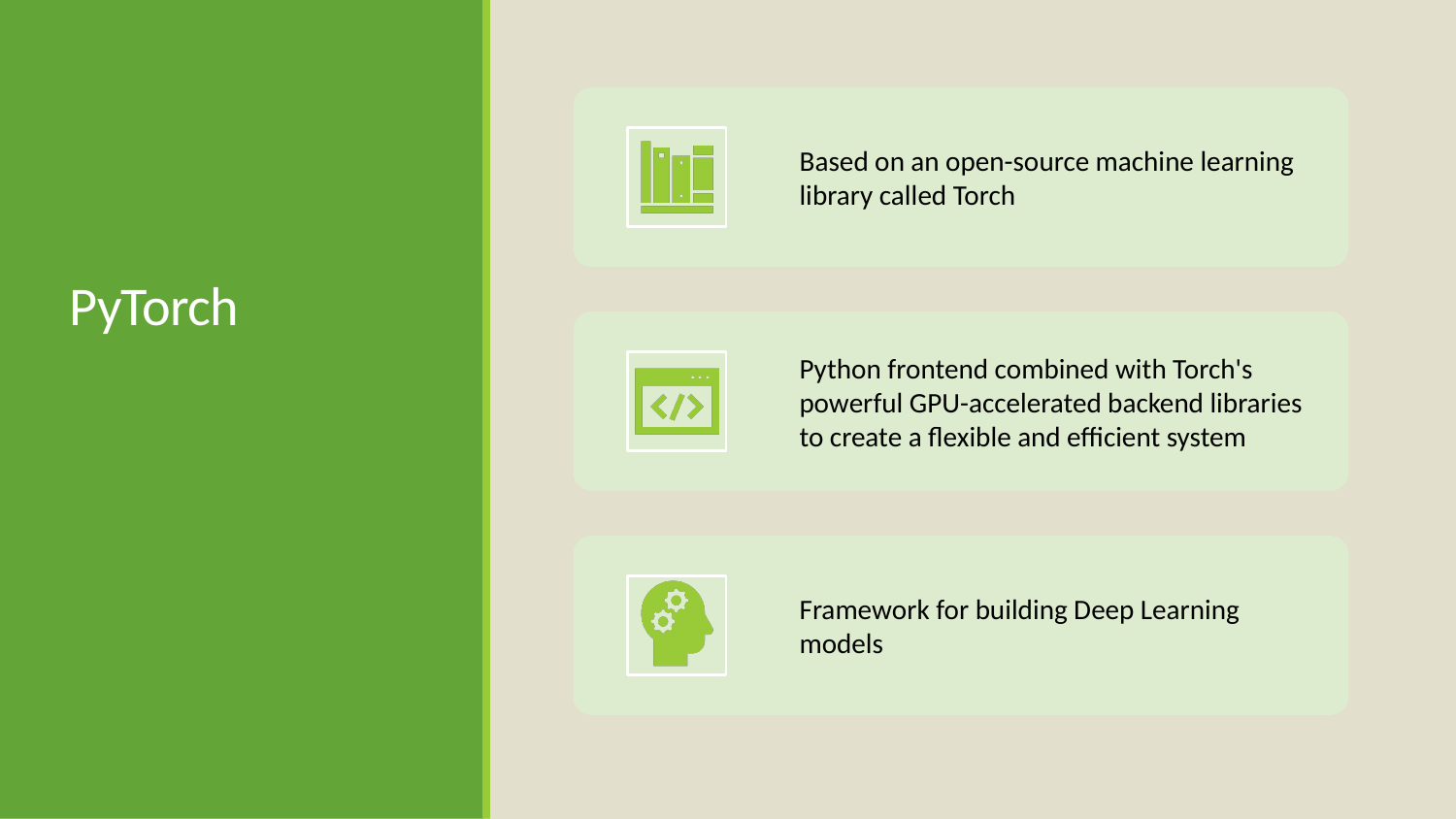

# PyTorch
Based on an open-source machine learning library called Torch
Python frontend combined with Torch's powerful GPU-accelerated backend libraries to create a flexible and efficient system
Framework for building Deep Learning models